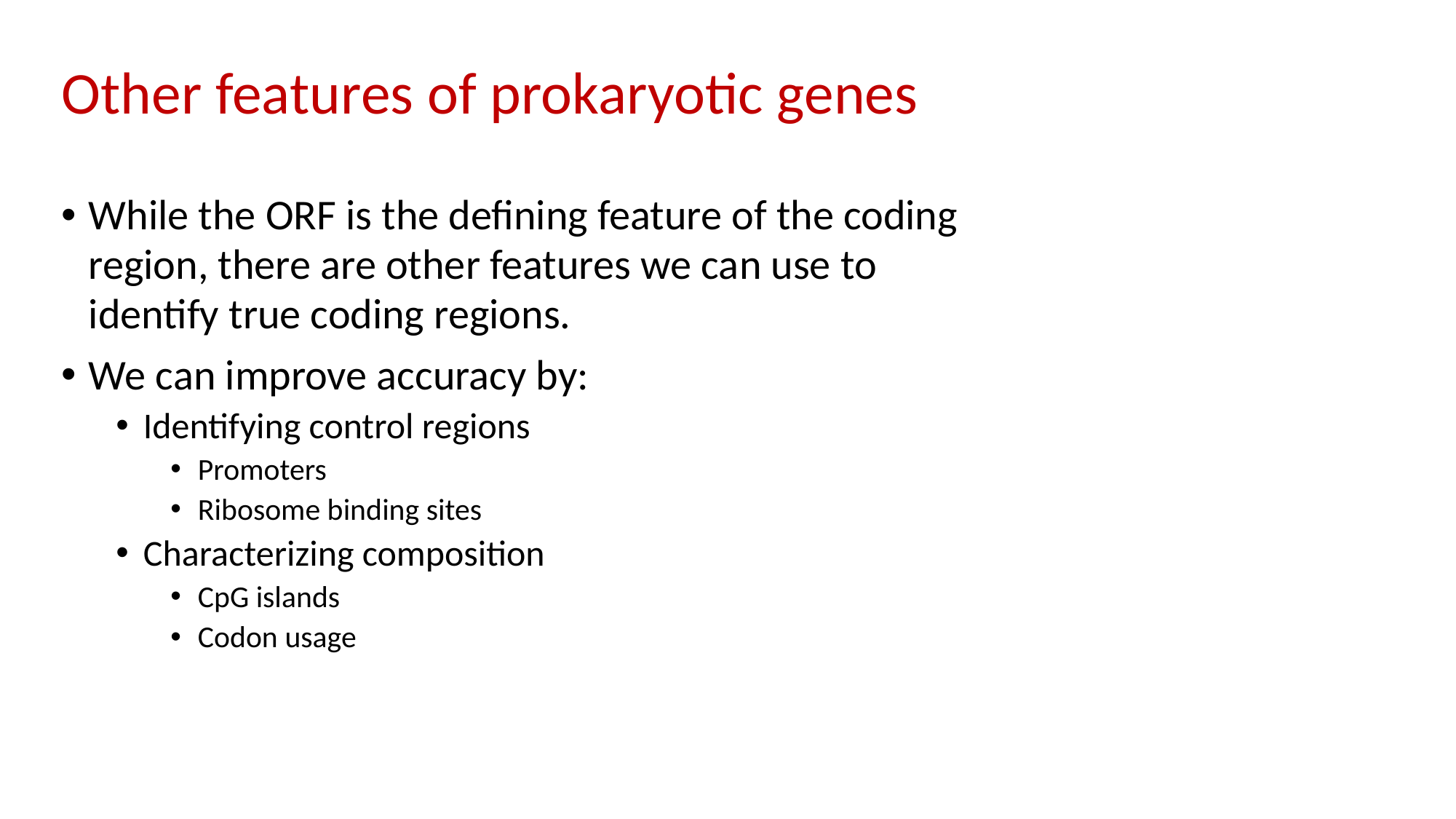

# Other features of prokaryotic genes
While the ORF is the defining feature of the coding region, there are other features we can use to identify true coding regions.
We can improve accuracy by:
Identifying control regions
Promoters
Ribosome binding sites
Characterizing composition
CpG islands
Codon usage